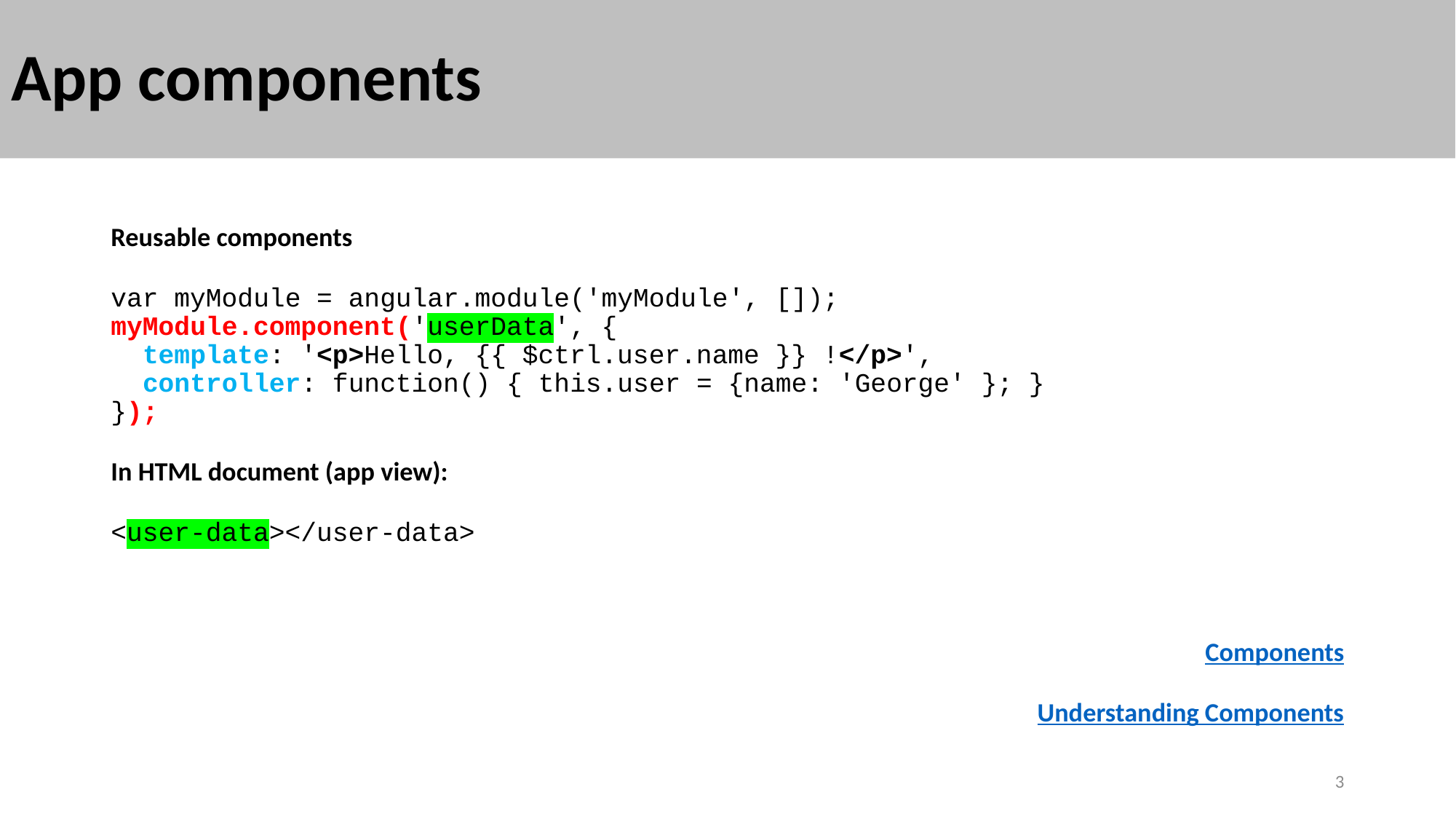

# App components
Reusable components
var myModule = angular.module('myModule', []);
myModule.component('userData', {
  template: '<p>Hello, {{ $ctrl.user.name }} !</p>',
  controller: function() { this.user = {name: 'George' }; }
});
In HTML document (app view):
<user-data></user-data>

Components
Understanding Components

3